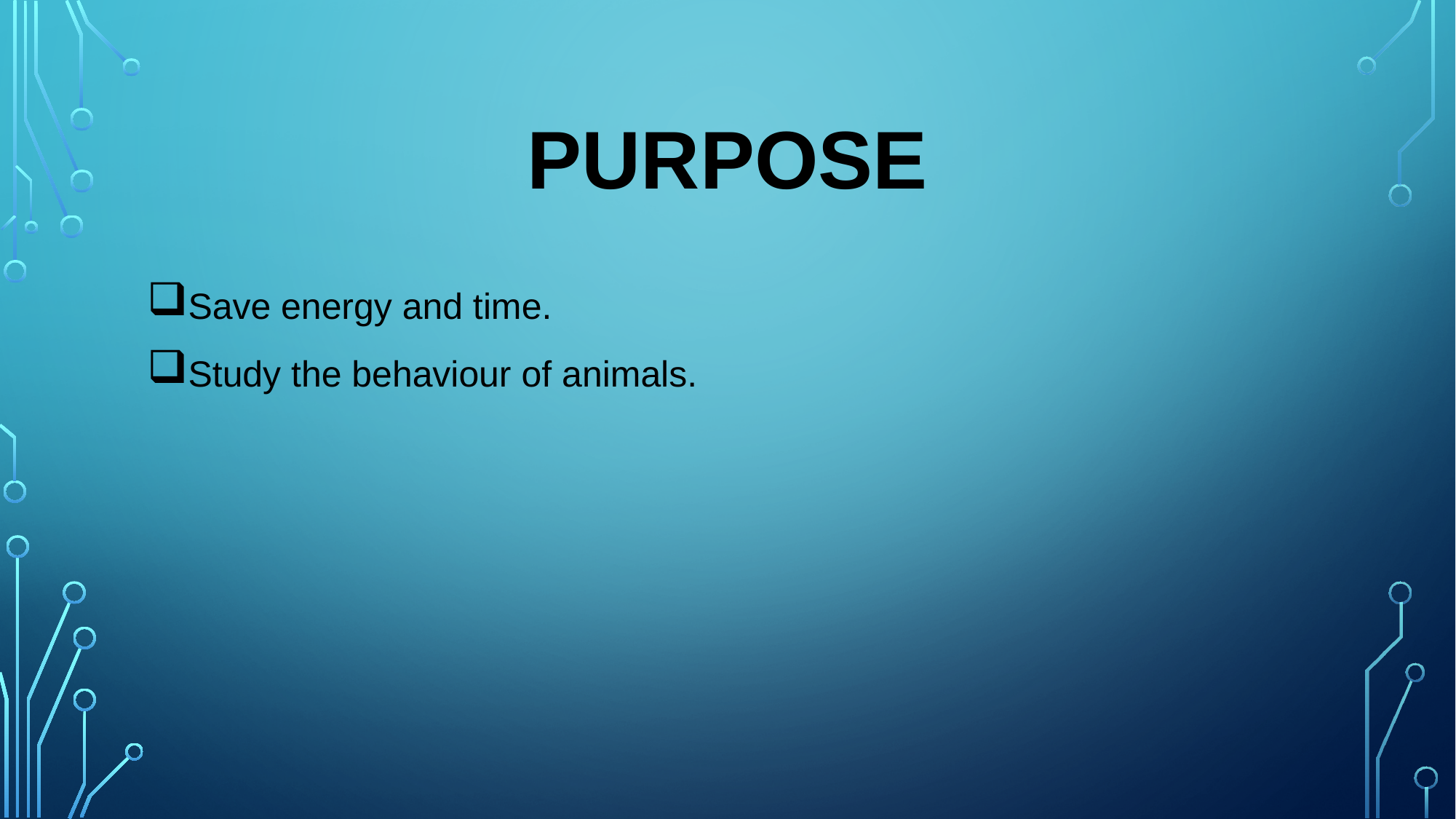

# Purpose
Save energy and time.
Study the behaviour of animals.